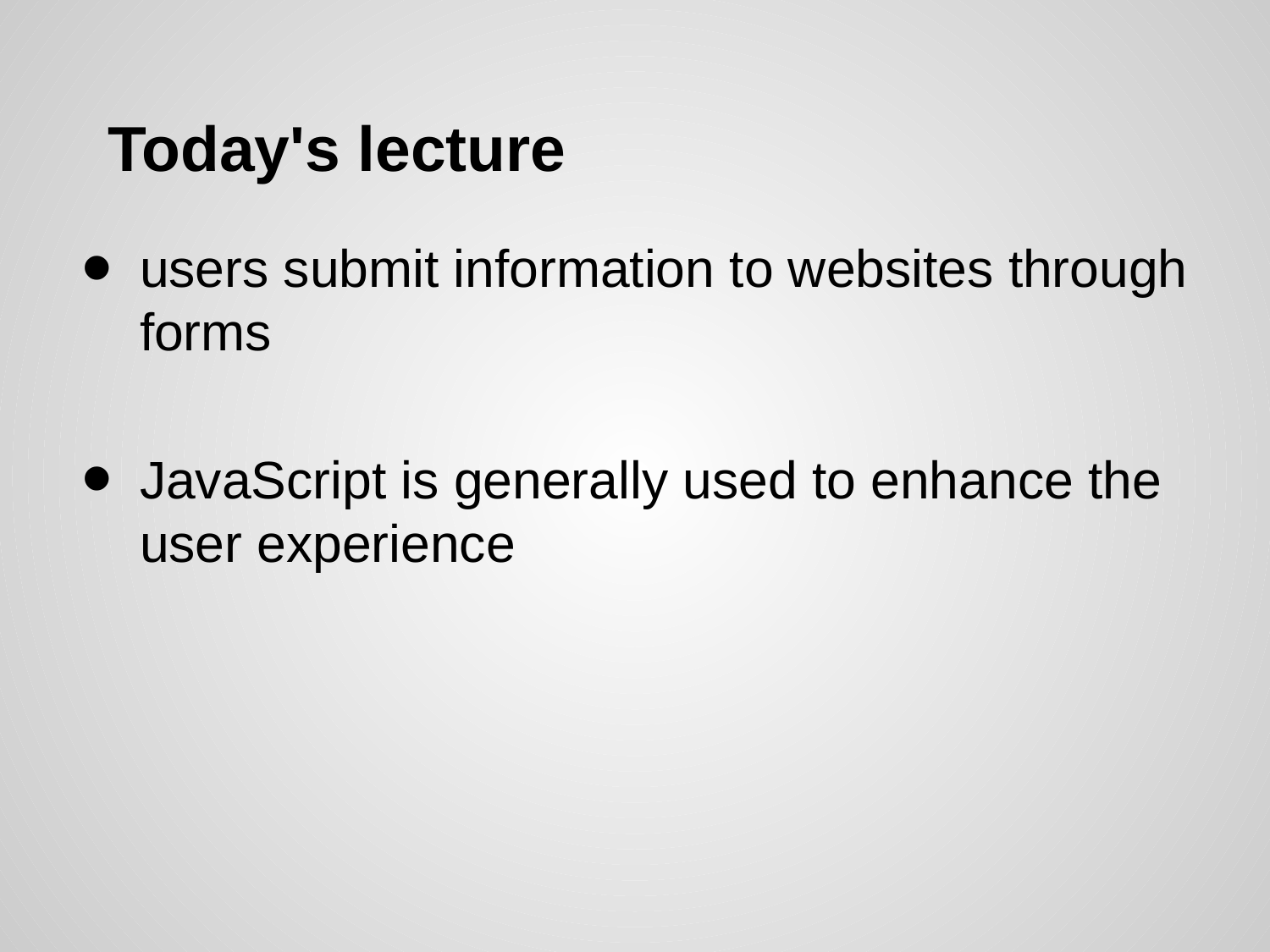

# Today's lecture
users submit information to websites through forms

JavaScript is generally used to enhance the user experience